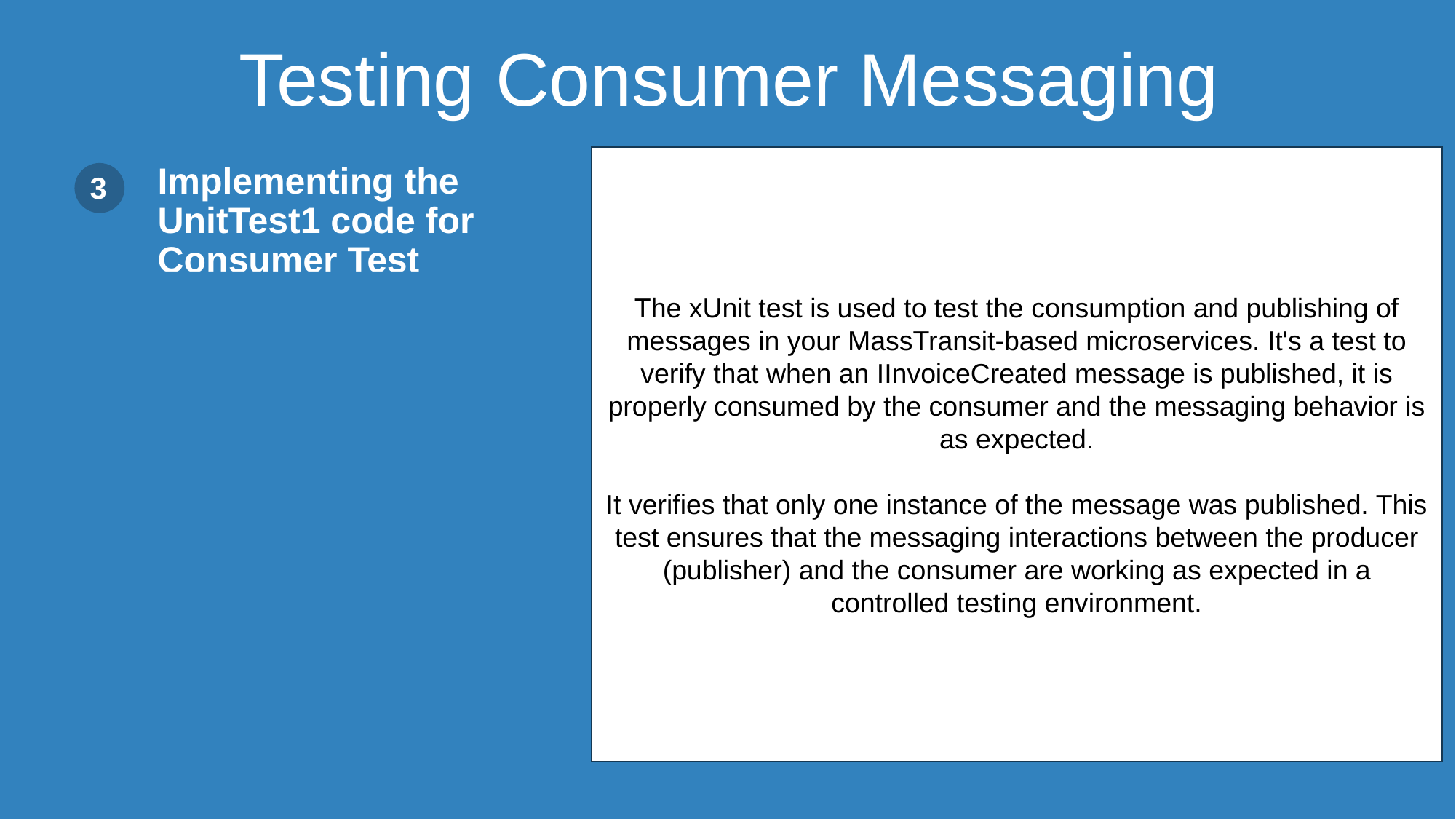

Testing Consumer Messaging
The xUnit test is used to test the consumption and publishing of messages in your MassTransit-based microservices. It's a test to verify that when an IInvoiceCreated message is published, it is properly consumed by the consumer and the messaging behavior is as expected.

It verifies that only one instance of the message was published. This test ensures that the messaging interactions between the producer (publisher) and the consumer are working as expected in a controlled testing environment.

Implementing the UnitTest1 code for Consumer Test

3